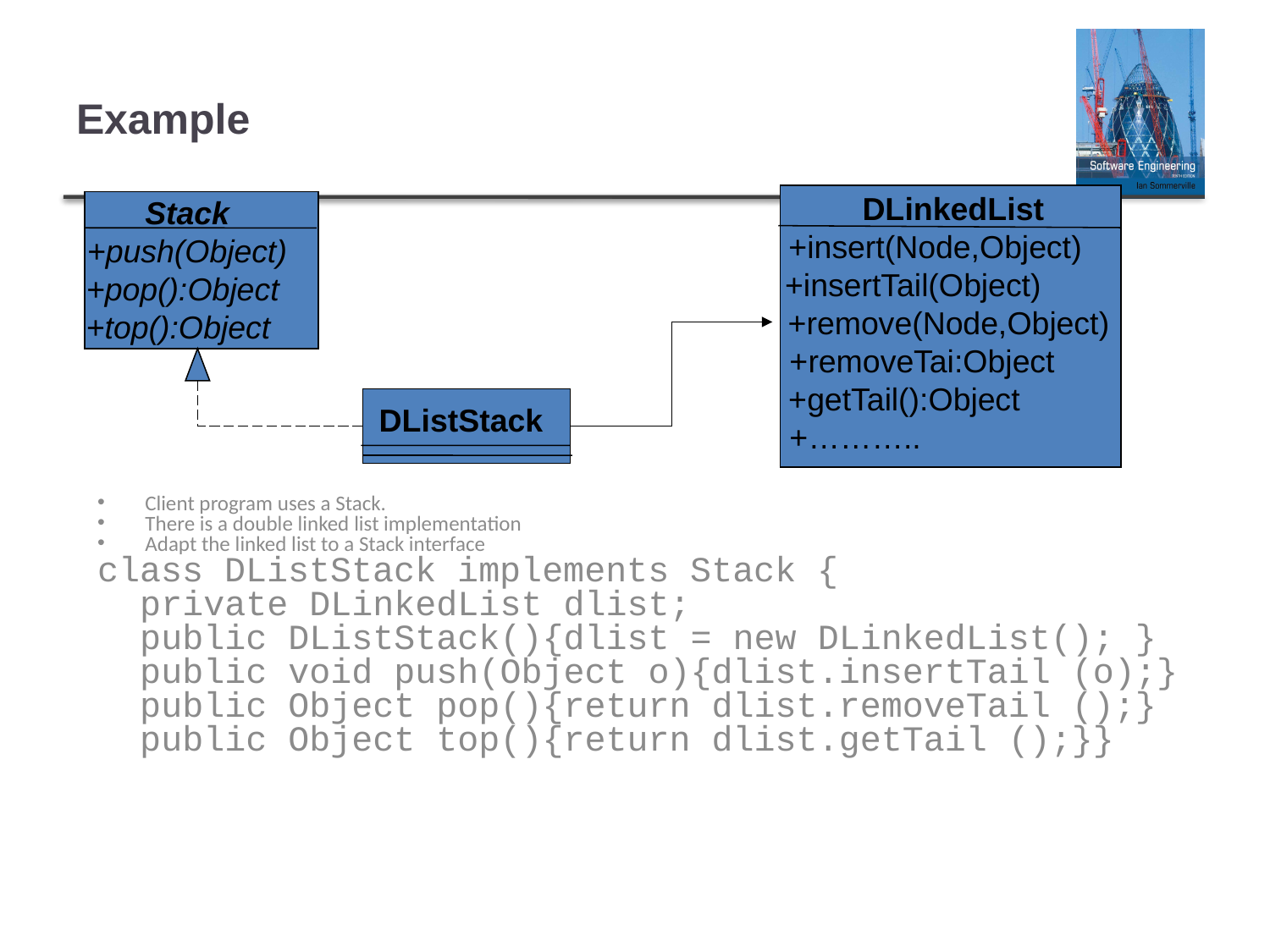

# Example
DLinkedList
+insert(Node,Object)
+insertTail(Object)
+remove(Node,Object)
+removeTai:Object
+getTail():Object
+………..

Stack
+push(Object)
+pop():Object
+top():Object

DListStack

Client program uses a Stack.
There is a double linked list implementation
Adapt the linked list to a Stack interface
class DListStack implements Stack {
  private DLinkedList dlist;
  public DListStack(){dlist = new DLinkedList(); }
  public void push(Object o){dlist.insertTail (o);}
  public Object pop(){return dlist.removeTail ();}
  public Object top(){return dlist.getTail ();}}